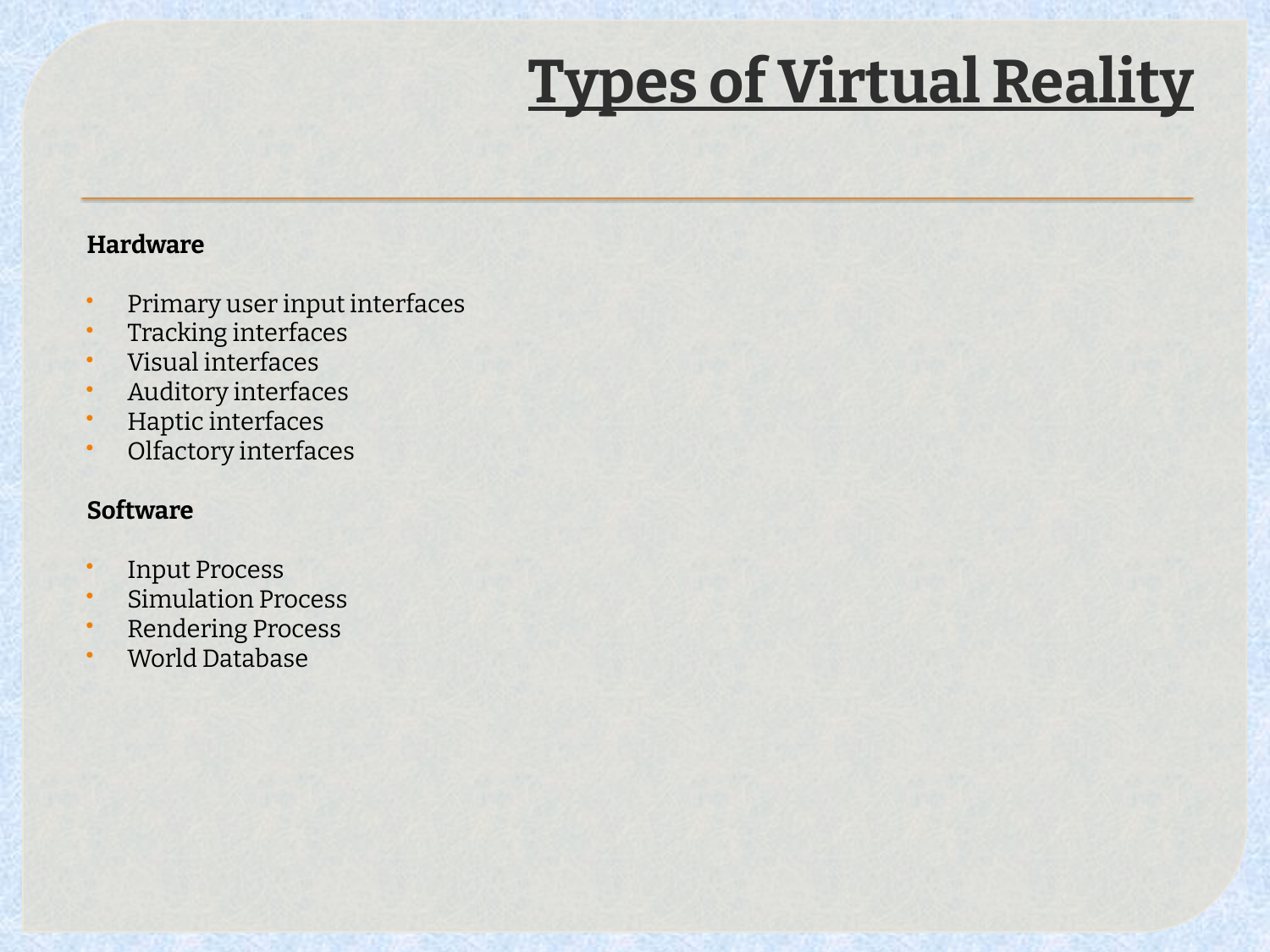

# Types of Virtual Reality
Hardware

Primary user input interfaces
Tracking interfaces
Visual interfaces
Auditory interfaces
Haptic interfaces
Olfactory interfaces

Software

Input Process
Simulation Process
Rendering Process
World Database